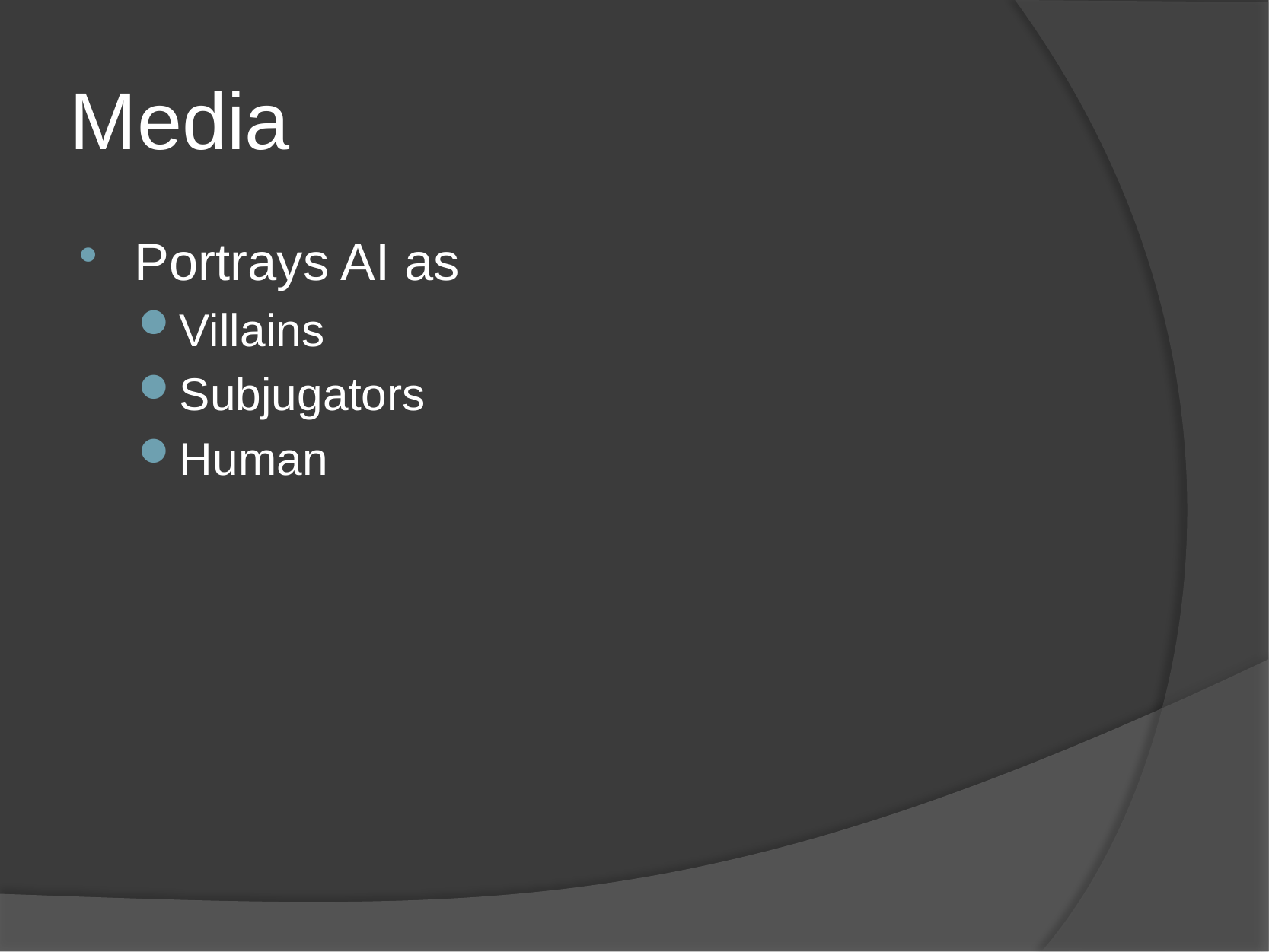

# Media
Portrays AI as
Villains
Subjugators
Human